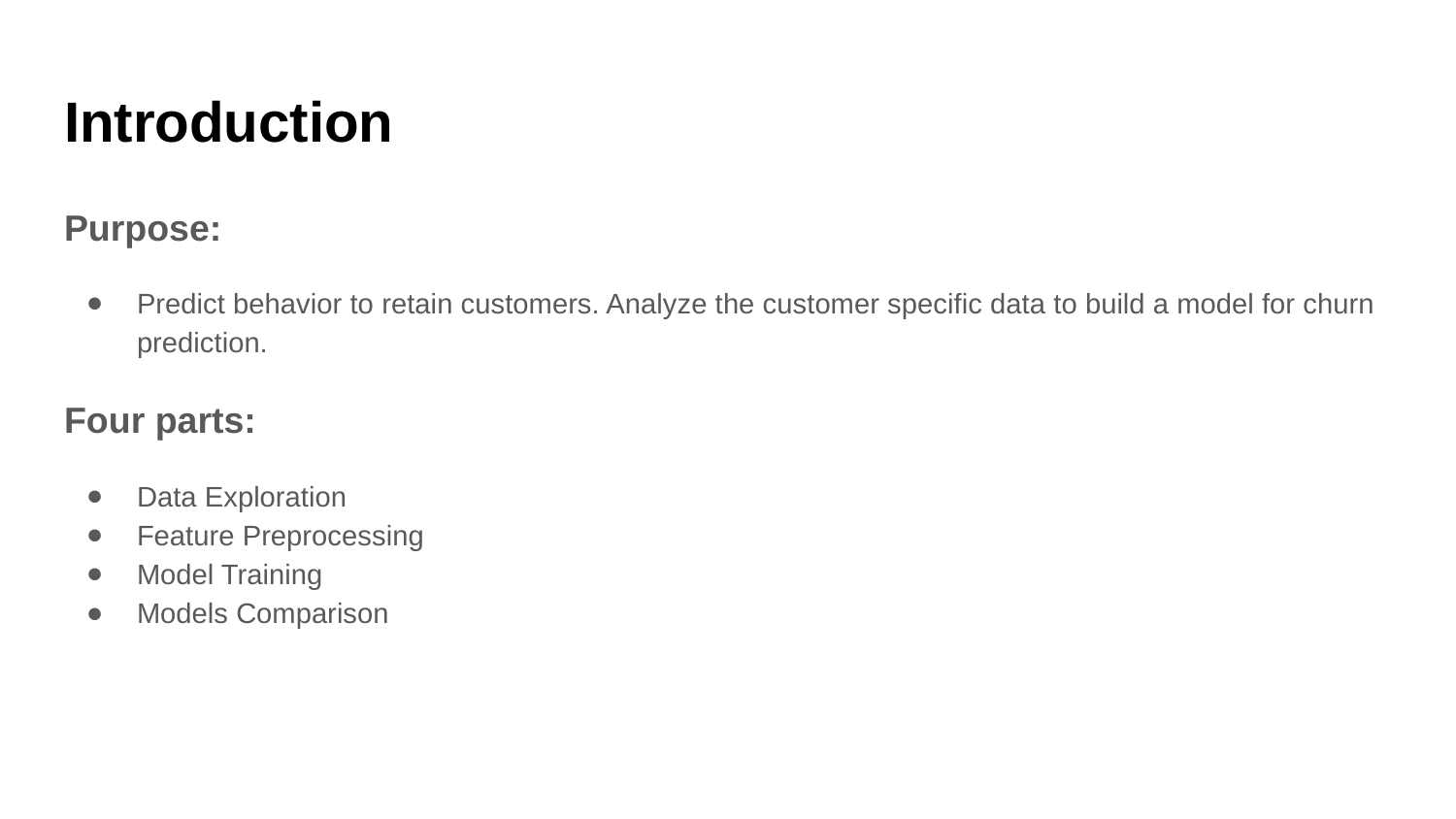

# Introduction
Purpose:
Predict behavior to retain customers. Analyze the customer specific data to build a model for churn prediction.
Four parts:
Data Exploration
Feature Preprocessing
Model Training
Models Comparison